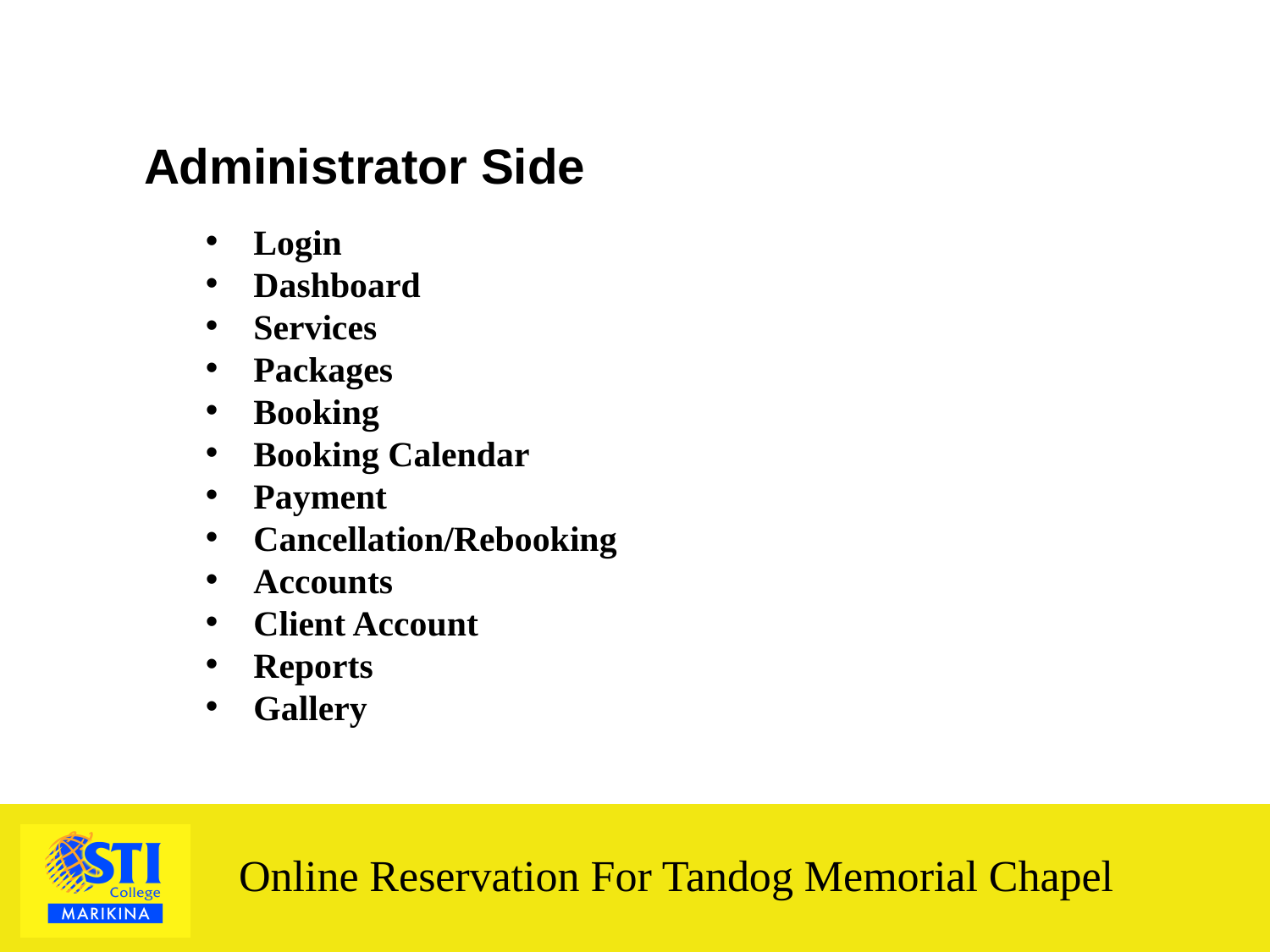

Administrator Side

Login
Dashboard
Services
Packages
Booking
Booking Calendar
Payment
Cancellation/Rebooking
Accounts
Client Account
Reports
Gallery
Online Reservation For Tandog Memorial Chapel